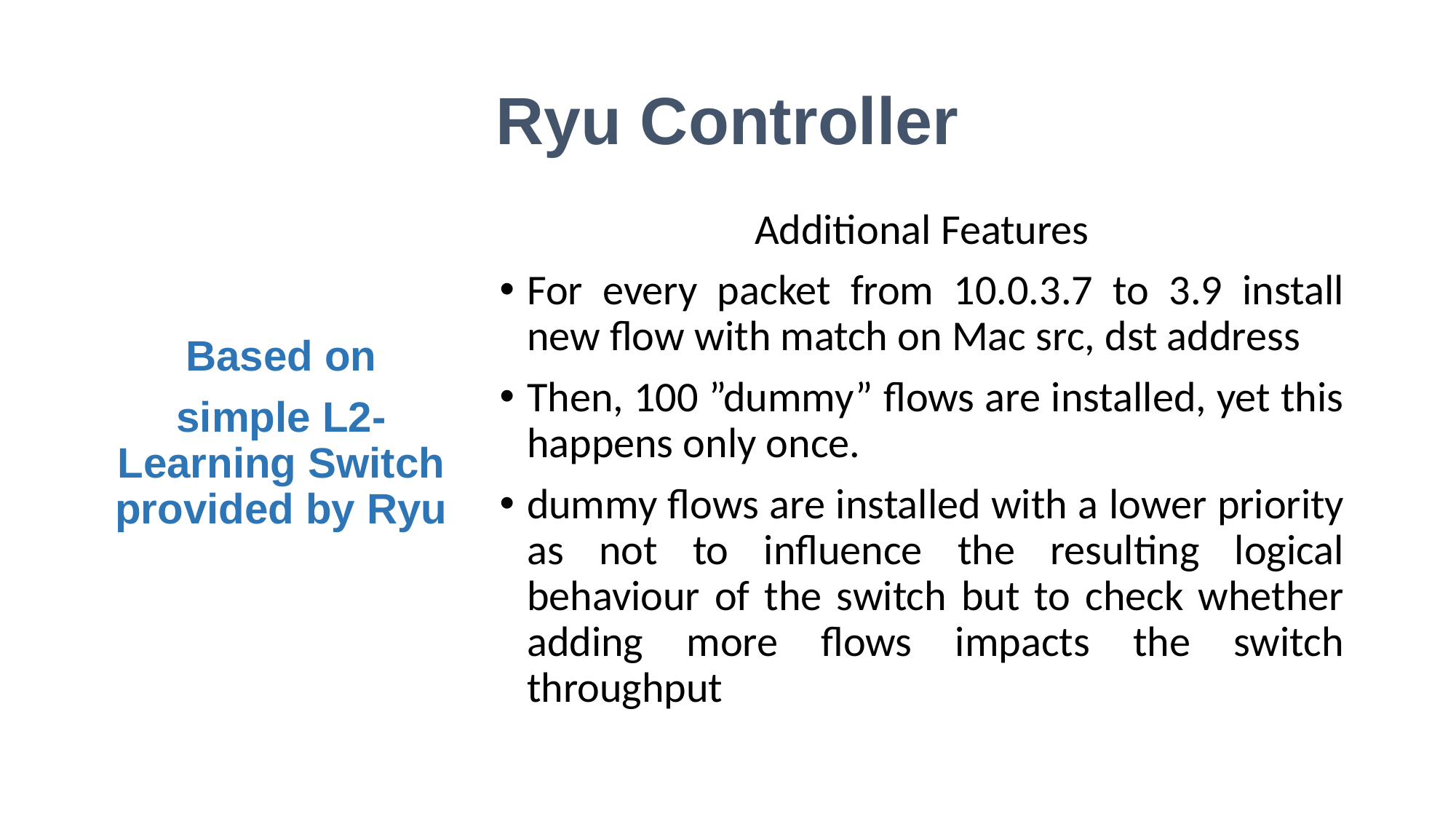

# Ryu Controller

Based on
simple L2-Learning Switch provided by Ryu
Additional Features
For every packet from 10.0.3.7 to 3.9 install new flow with match on Mac src, dst address
Then, 100 ”dummy” flows are installed, yet this happens only once.
dummy flows are installed with a lower priority as not to influence the resulting logical behaviour of the switch but to check whether adding more flows impacts the switch throughput